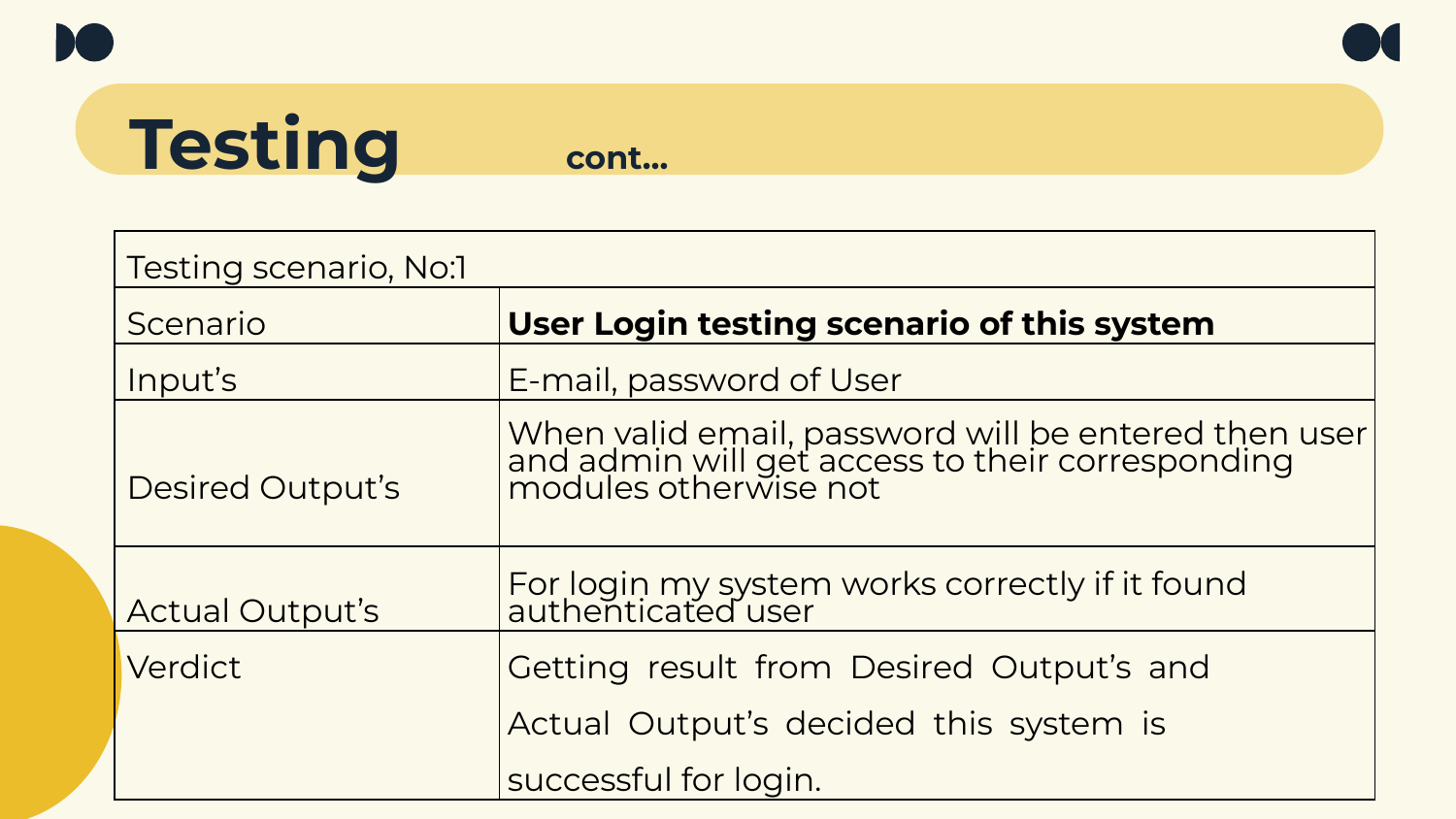

# Testing		cont…
|  |  |  |
| --- | --- | --- |
| Testing scenario, No:1 |  |  |
| Scenario |  | User Login testing scenario of this system |
| Input’s |  | E-mail, password of User |
| Desired Output’s |  | When valid email, password will be entered then user and admin will get access to their corresponding modules otherwise not |
|  |  |  |
| Actual Output’s |  | For login my system works correctly if it found authenticated user |
| Verdict |  | Getting result from Desired Output’s and |
|  |  | Actual Output’s decided this system is |
|  |  | successful for login. |